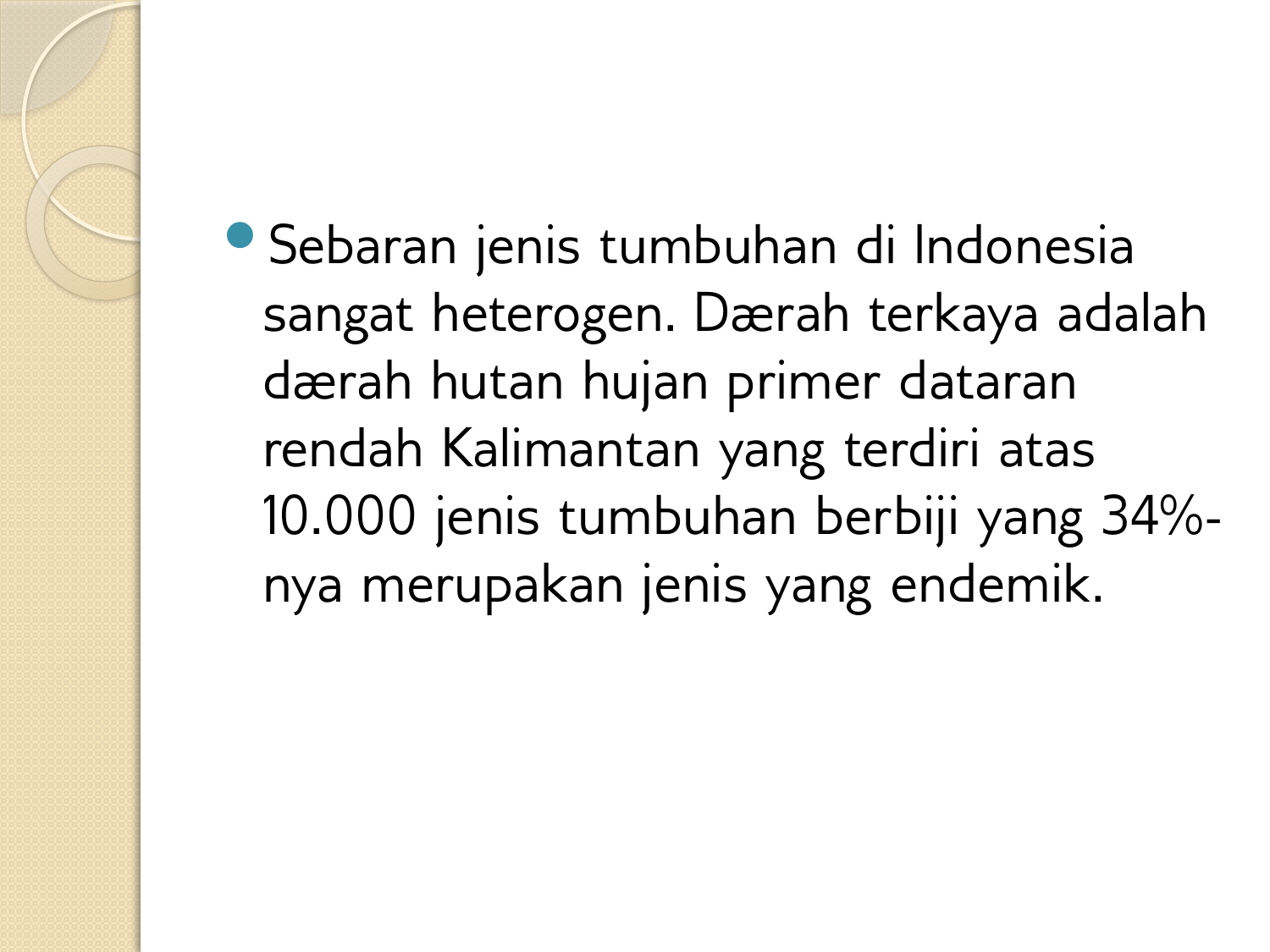

#
Sebaran jenis tumbuhan di Indonesia sangat heterogen. Daerah terkaya adalah daerah hutan hujan primer dataran rendah Kalimantan yang terdiri atas 10.000 jenis tumbuhan berbiji yang 34%-nya merupakan jenis yang endemik.